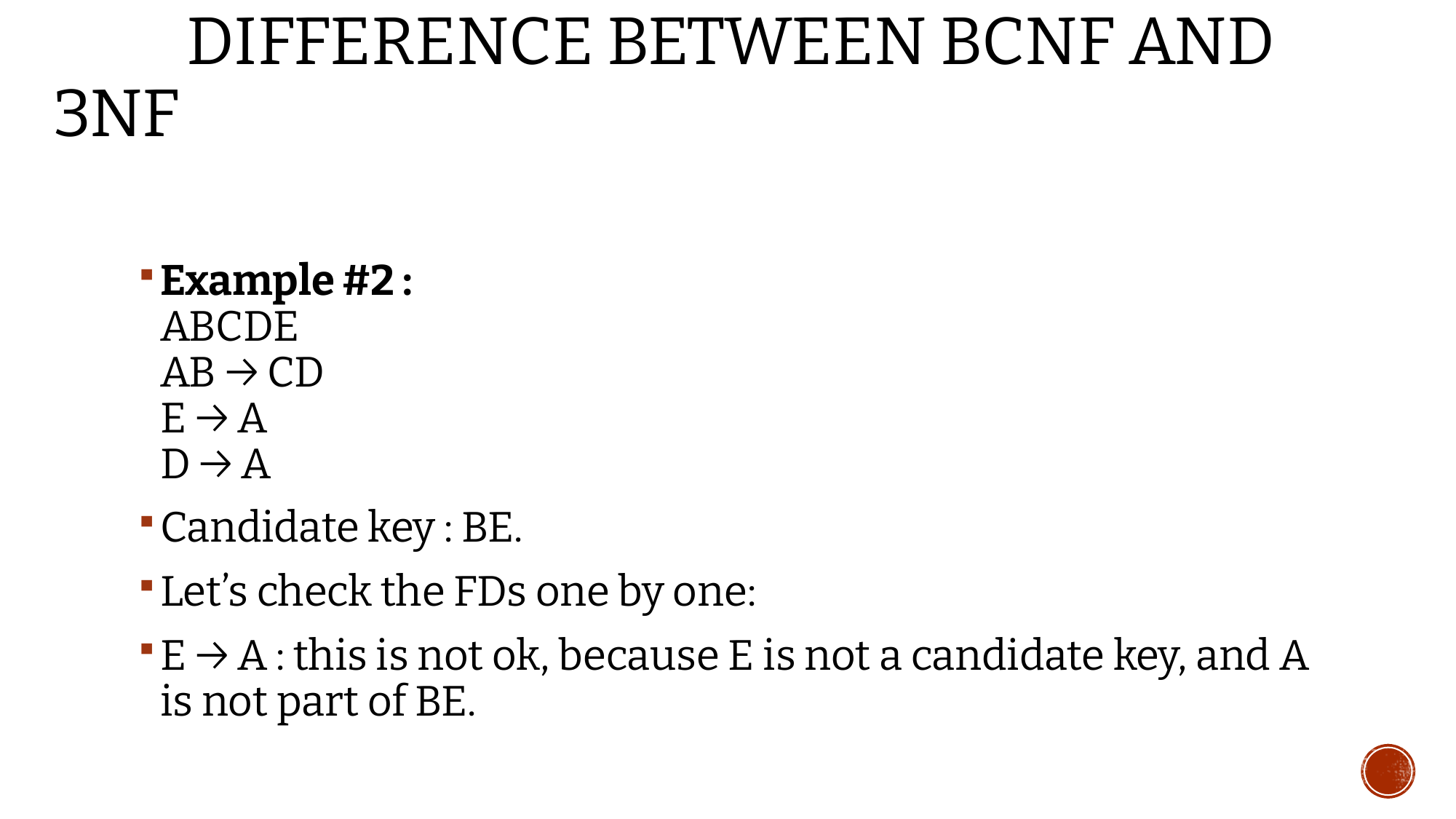

# Difference between BCNF and 3NF
Example #2 :
ABCDE
AB → CD
E → A
D → A
Candidate key : BE.
Let’s check the FDs one by one:
E → A : this is not ok, because E is not a candidate key, and A is not part of BE.